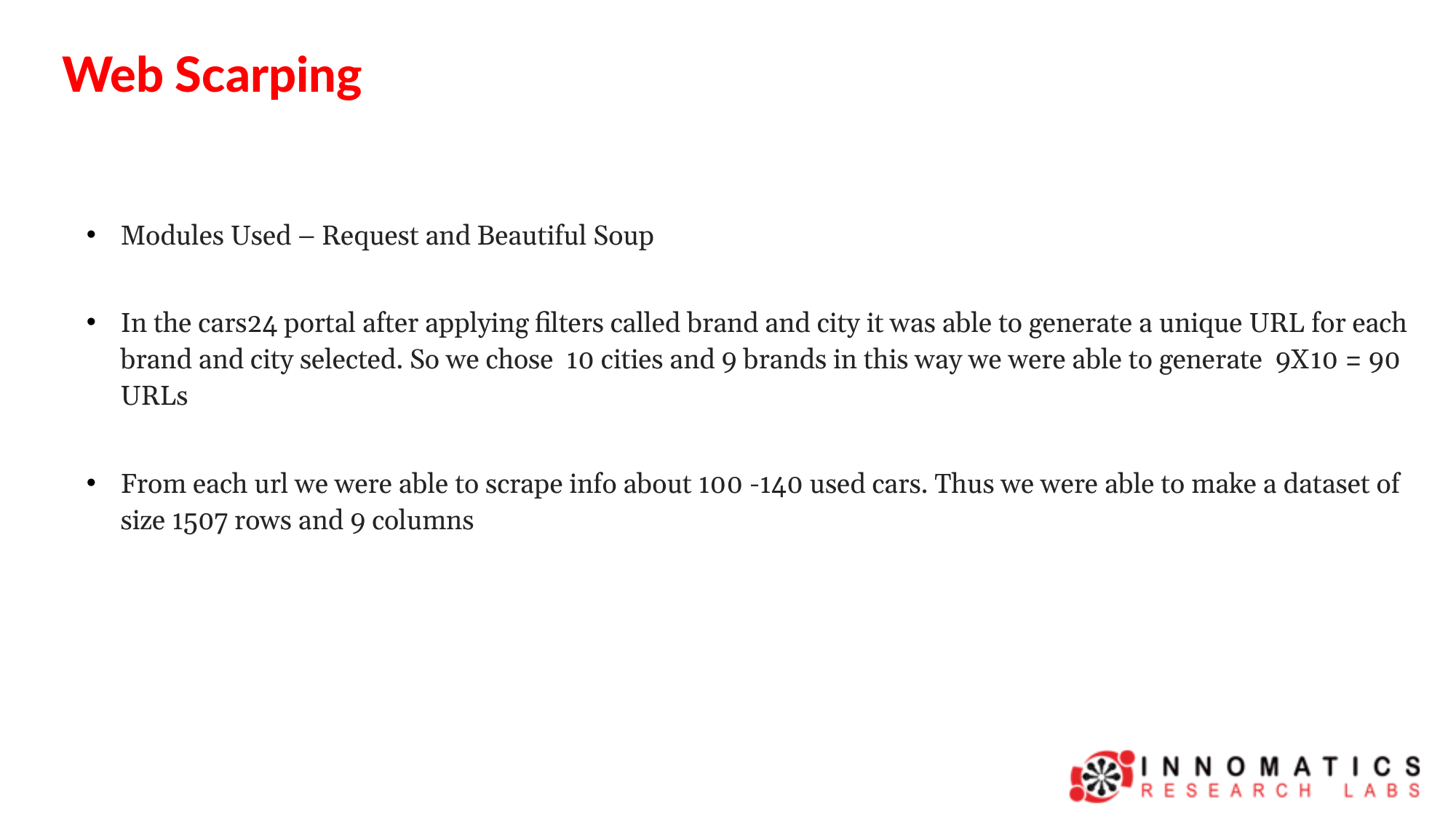

Web Scarping
Modules Used – Request and Beautiful Soup
In the cars24 portal after applying filters called brand and city it was able to generate a unique URL for each brand and city selected. So we chose  10 cities and 9 brands in this way we were able to generate  9X10 = 90 URLs
From each url we were able to scrape info about 100 -140 used cars. Thus we were able to make a dataset of size 1507 rows and 9 columns